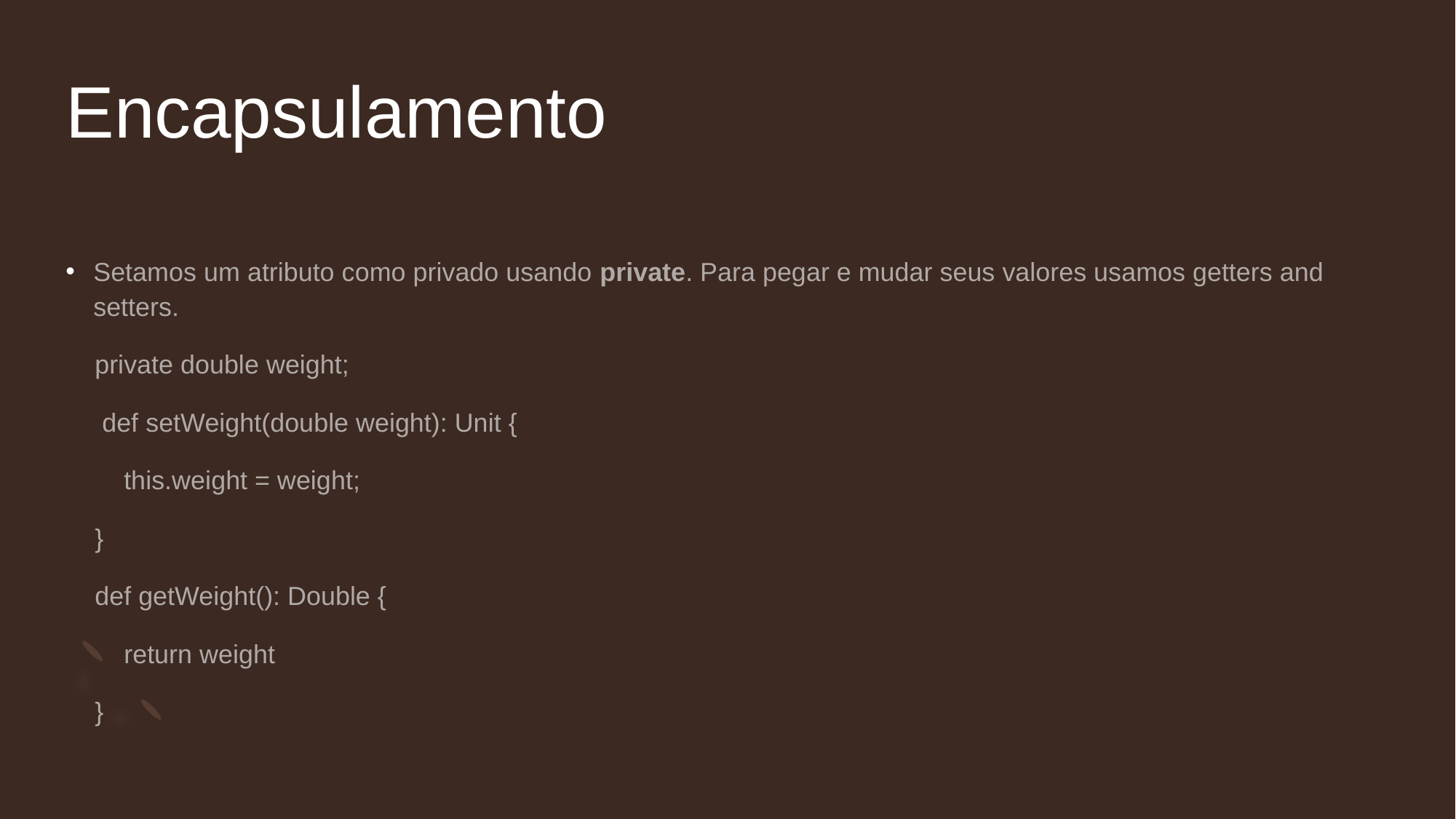

# Encapsulamento
Setamos um atributo como privado usando private. Para pegar e mudar seus valores usamos getters and setters.
    private double weight;
     def setWeight(double weight): Unit {
        this.weight = weight;
    }
    def getWeight(): Double {
        return weight
    }